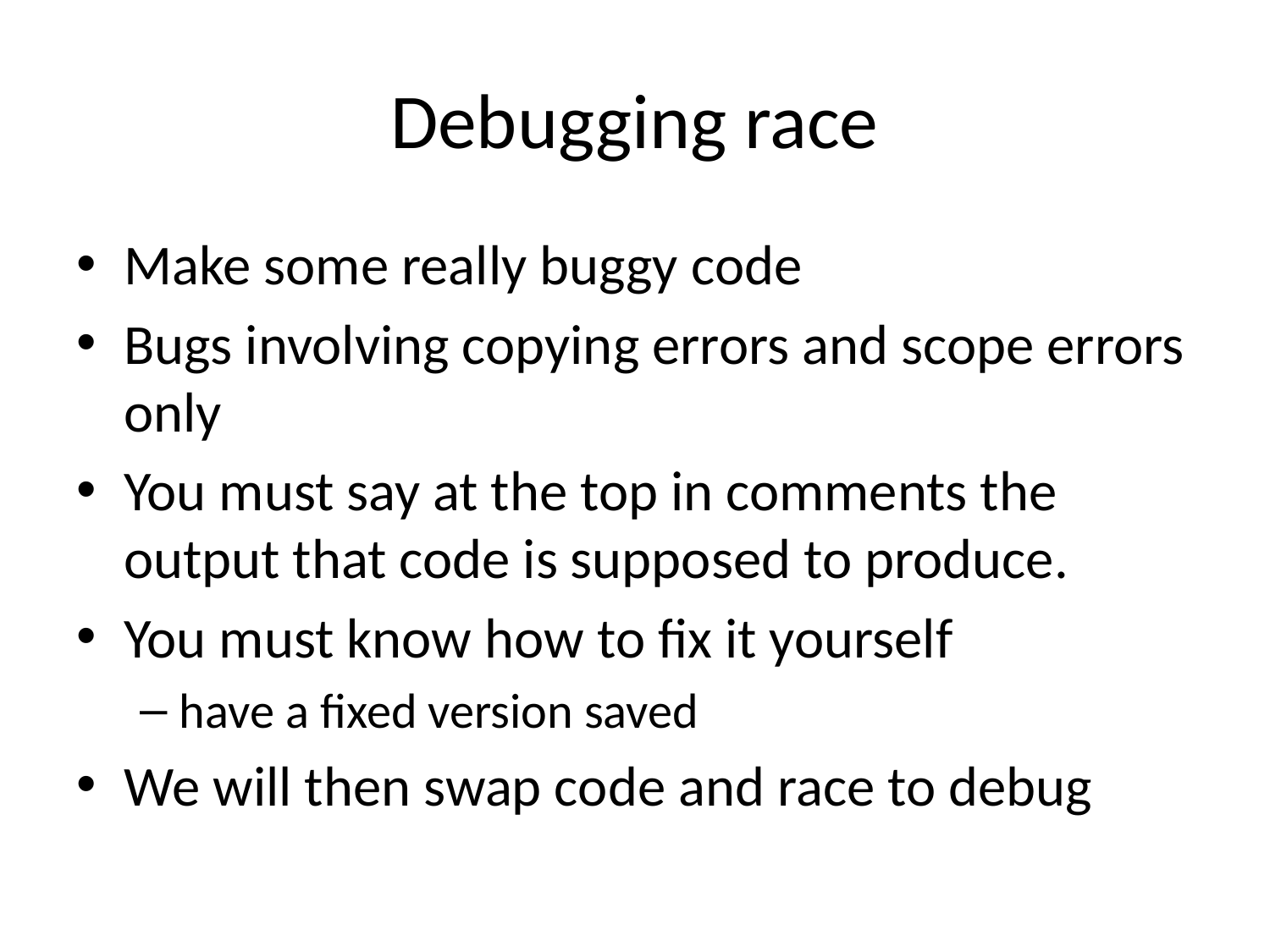

# Debugging race
Make some really buggy code
Bugs involving copying errors and scope errors only
You must say at the top in comments the output that code is supposed to produce.
You must know how to fix it yourself
have a fixed version saved
We will then swap code and race to debug